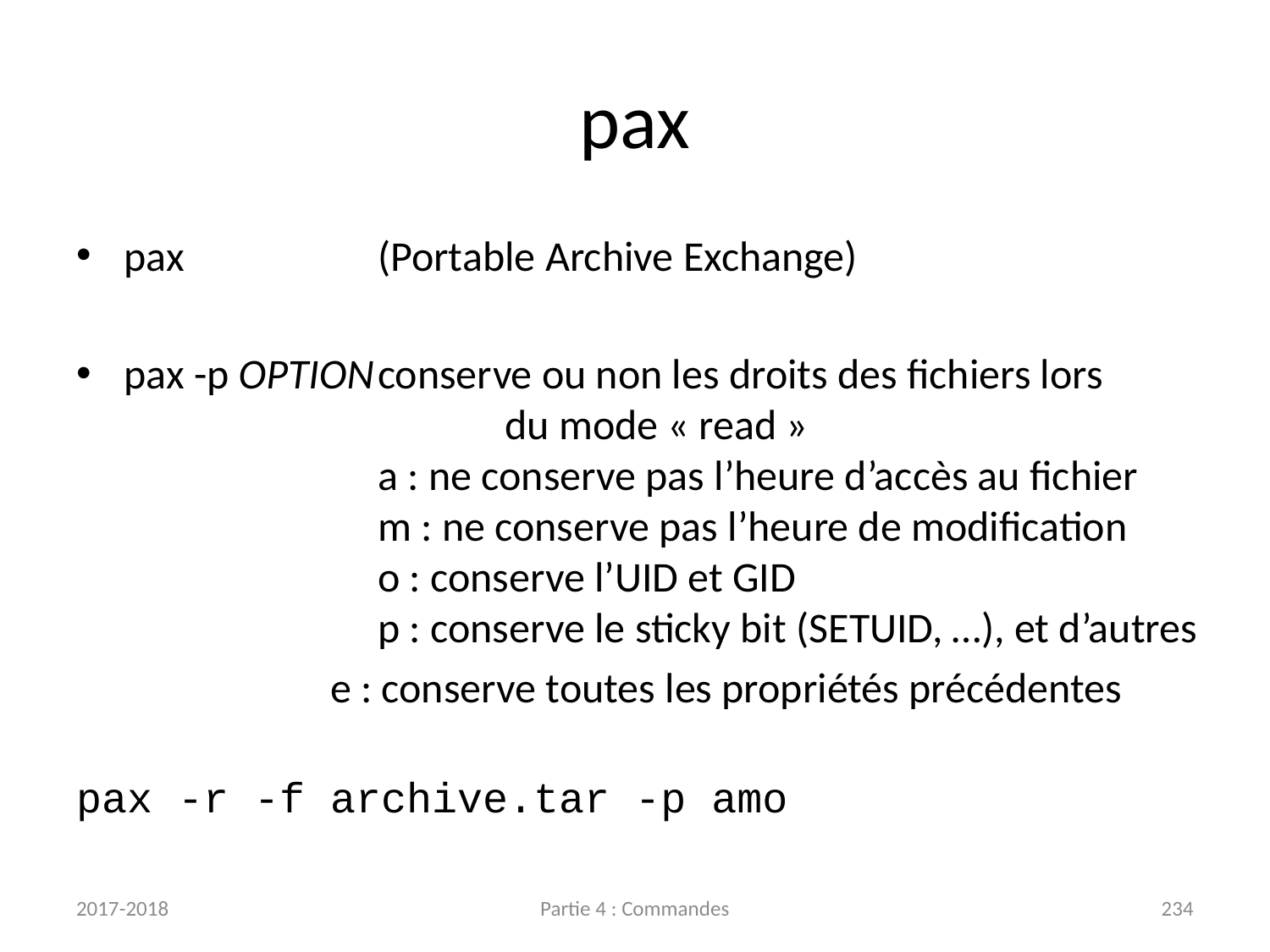

# pax
pax		(Portable Archive Exchange)

pax -p OPTION	conserve ou non les droits des fichiers lors
			du mode « read »
		a : ne conserve pas l’heure d’accès au fichier
		m : ne conserve pas l’heure de modification
		o : conserve l’UID et GID
		p : conserve le sticky bit (SETUID, …), et d’autres
		e : conserve toutes les propriétés précédentes
pax -r -f archive.tar -p amo
2017-2018
Partie 4 : Commandes
234